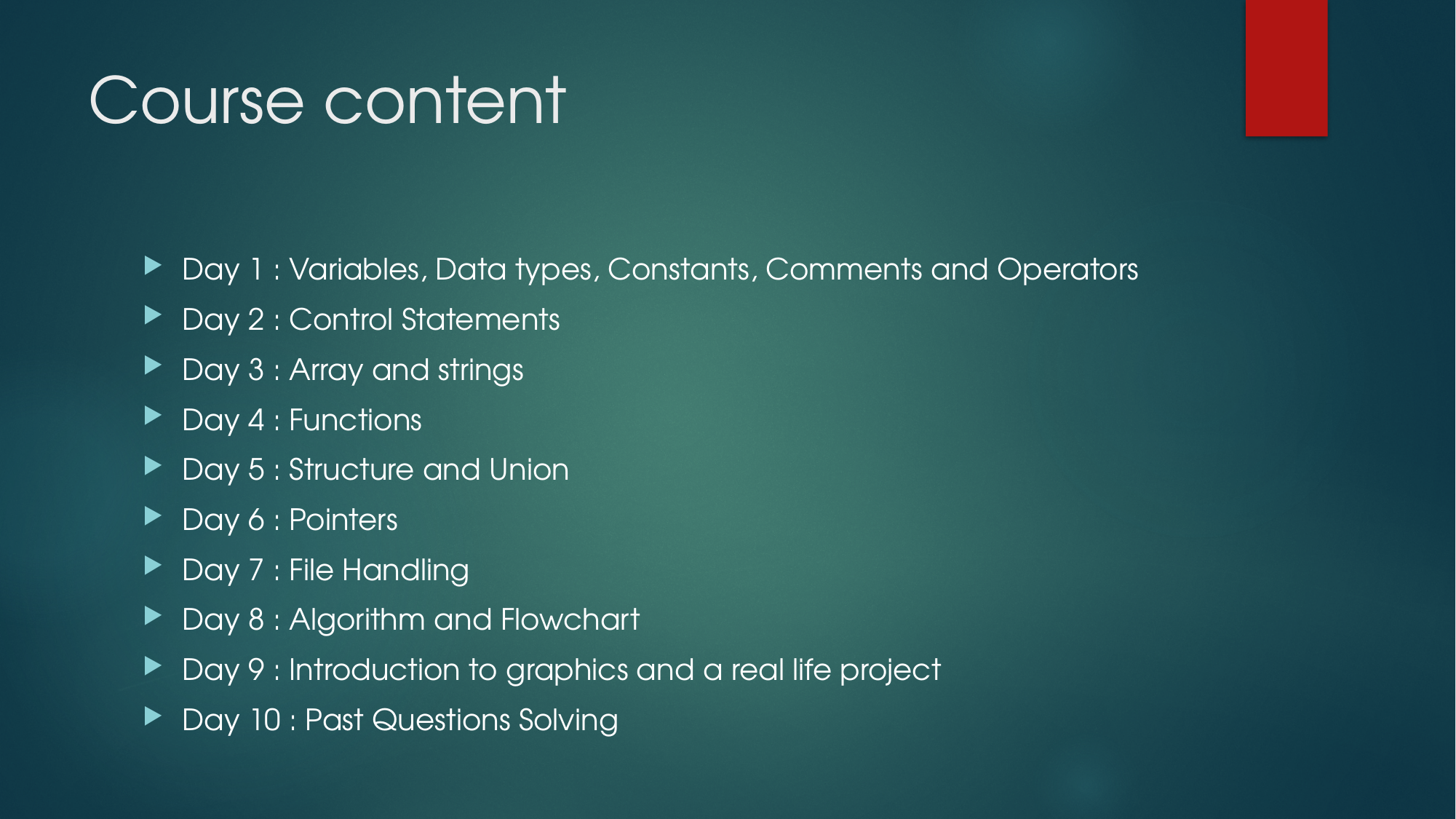

# Course content
Day 1 : Variables, Data types, Constants, Comments and Operators
Day 2 : Control Statements
Day 3 : Array and strings
Day 4 : Functions
Day 5 : Structure and Union
Day 6 : Pointers
Day 7 : File Handling
Day 8 : Algorithm and Flowchart
Day 9 : Introduction to graphics and a real life project
Day 10 : Past Questions Solving